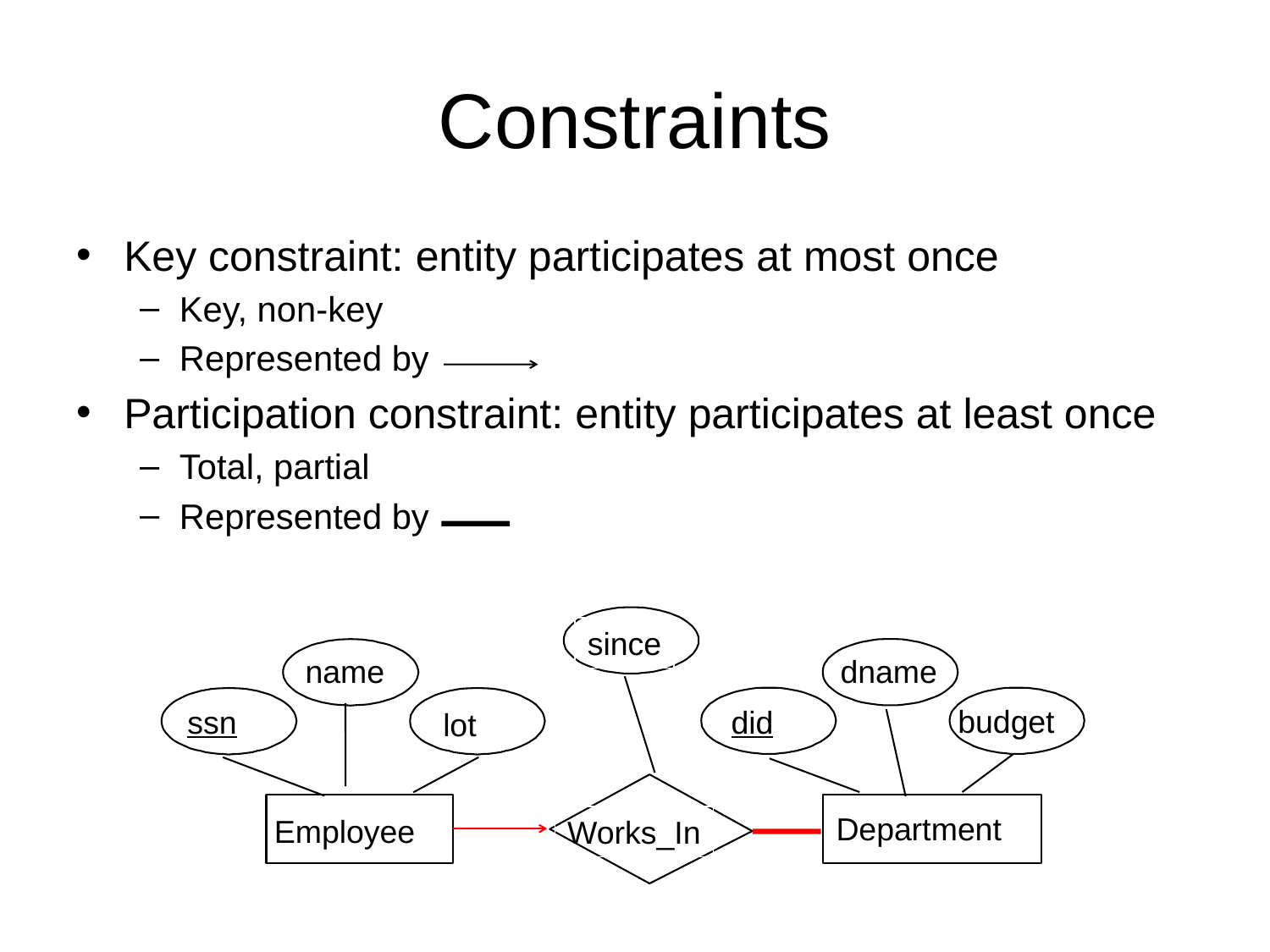

# Constraints

Key constraint: entity participates at most once
Key, non-key
Represented by
Participation constraint: entity participates at least once
Total, partial
Represented by

since

name

ssn
lot

Employee

dname

budget
did

Department

Works_In